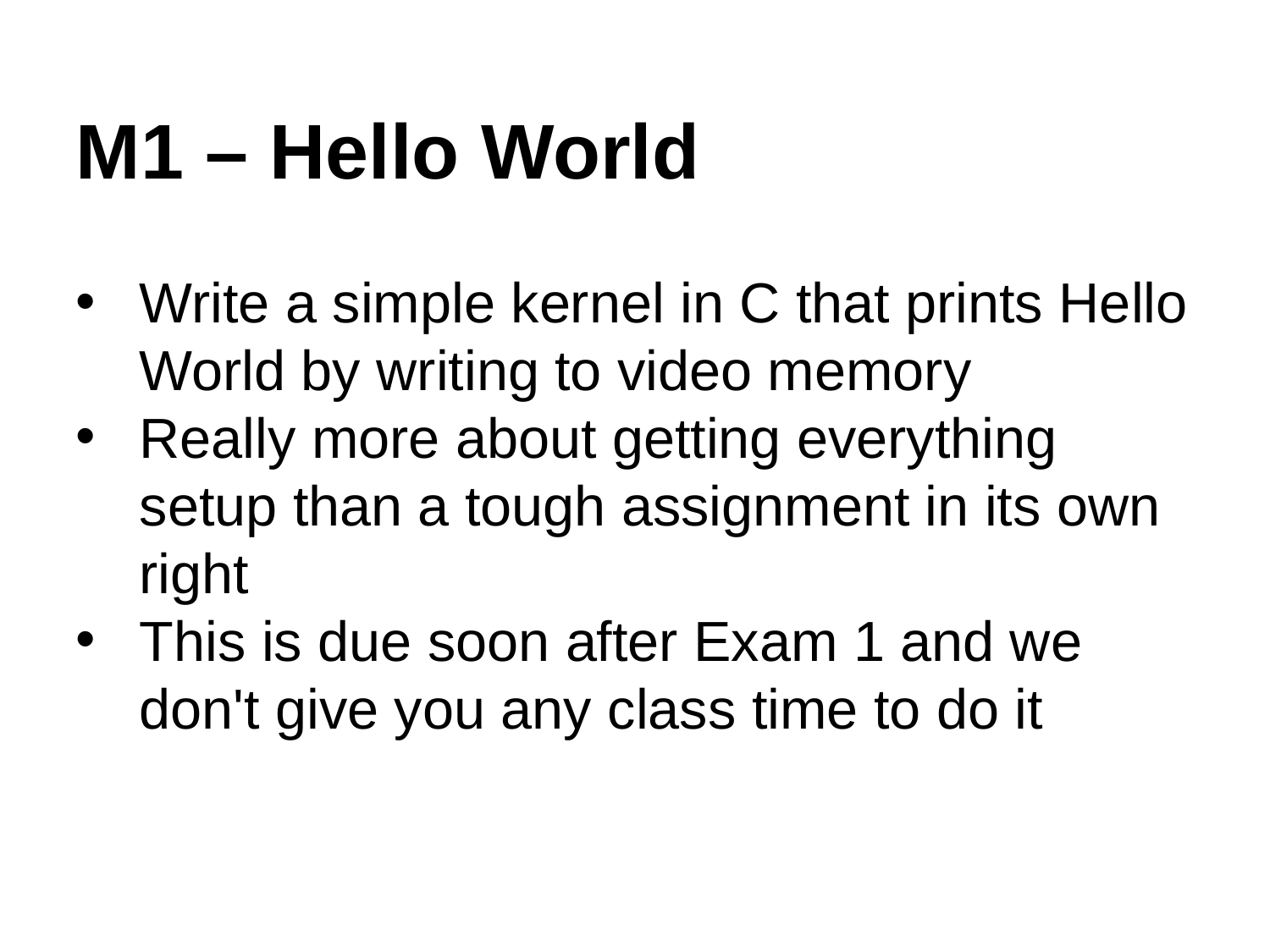

M1 – Hello World

Write a simple kernel in C that prints Hello World by writing to video memory
Really more about getting everything setup than a tough assignment in its own right
This is due soon after Exam 1 and we don't give you any class time to do it